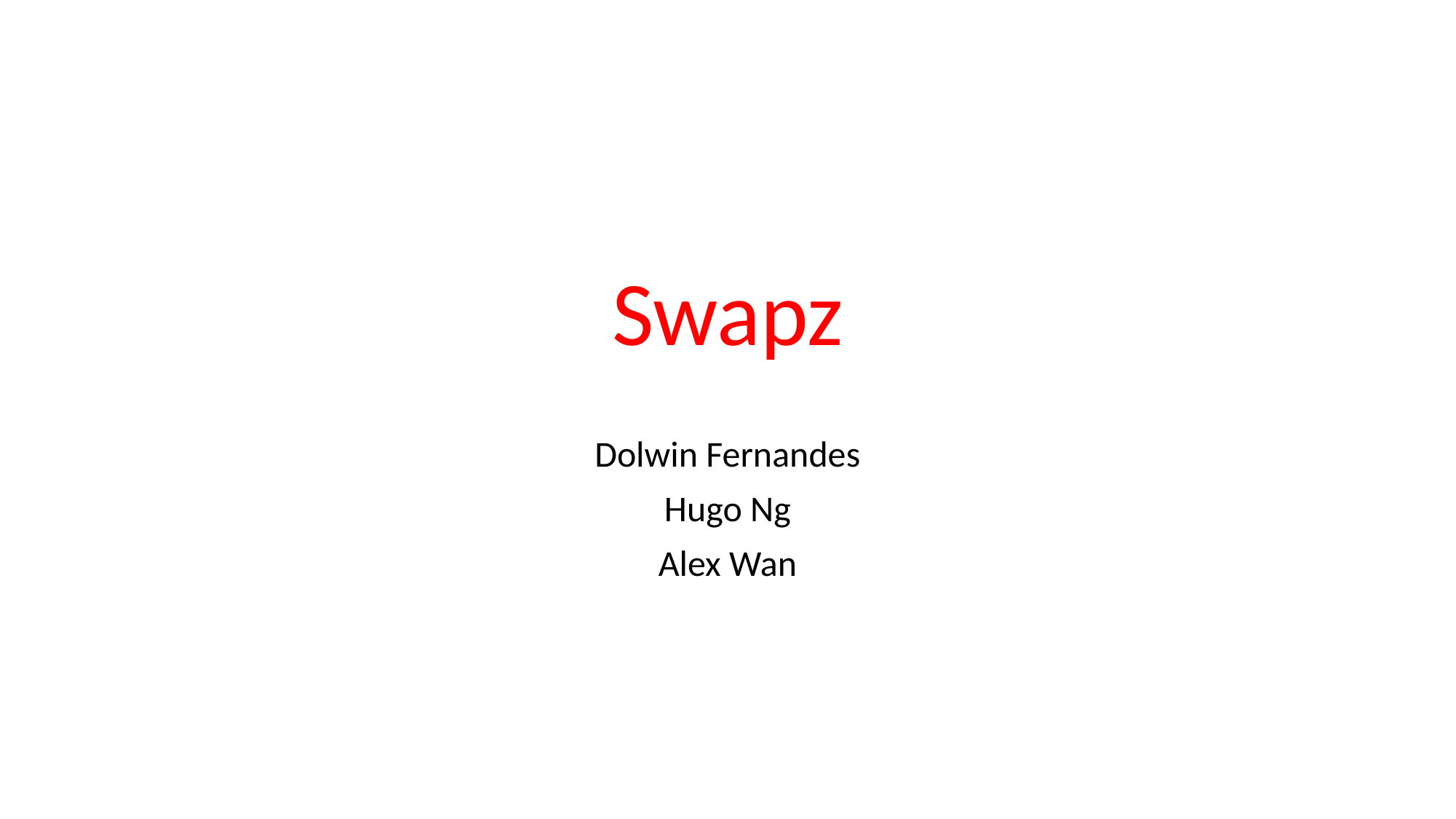

# Swapz
Dolwin Fernandes
Hugo Ng
Alex Wan